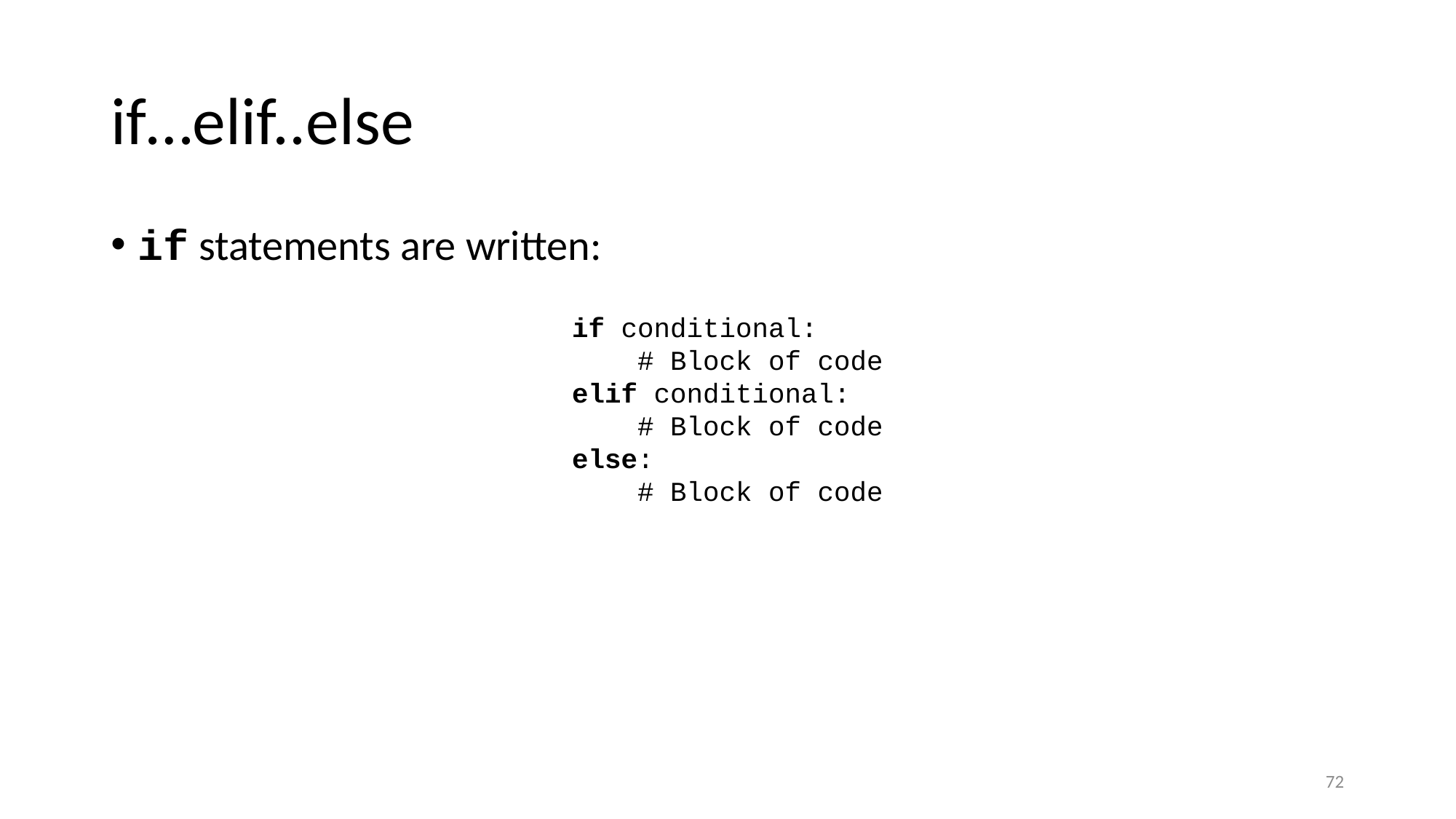

# if…elif..else
if statements are written:

if conditional:
    # Block of code
elif conditional:
    # Block of code
else:
    # Block of code
72